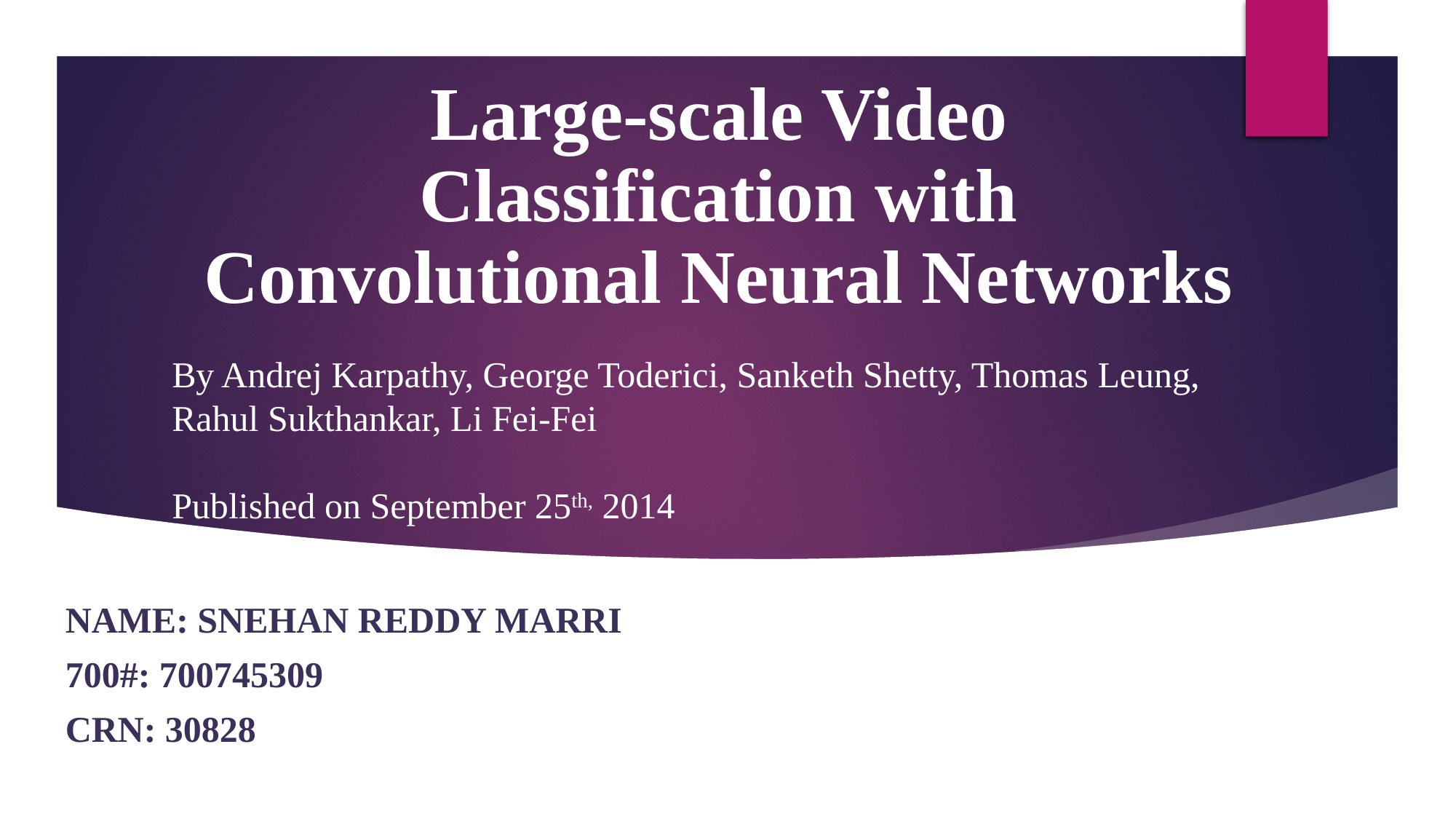

# Large-scale Video Classification with Convolutional Neural Networks
By Andrej Karpathy, George Toderici, Sanketh Shetty, Thomas Leung, Rahul Sukthankar, Li Fei-Fei

Published on September 25th, 2014

Name: SNEHAN REDDY MARRI
700#: 700745309
CRN: 30828